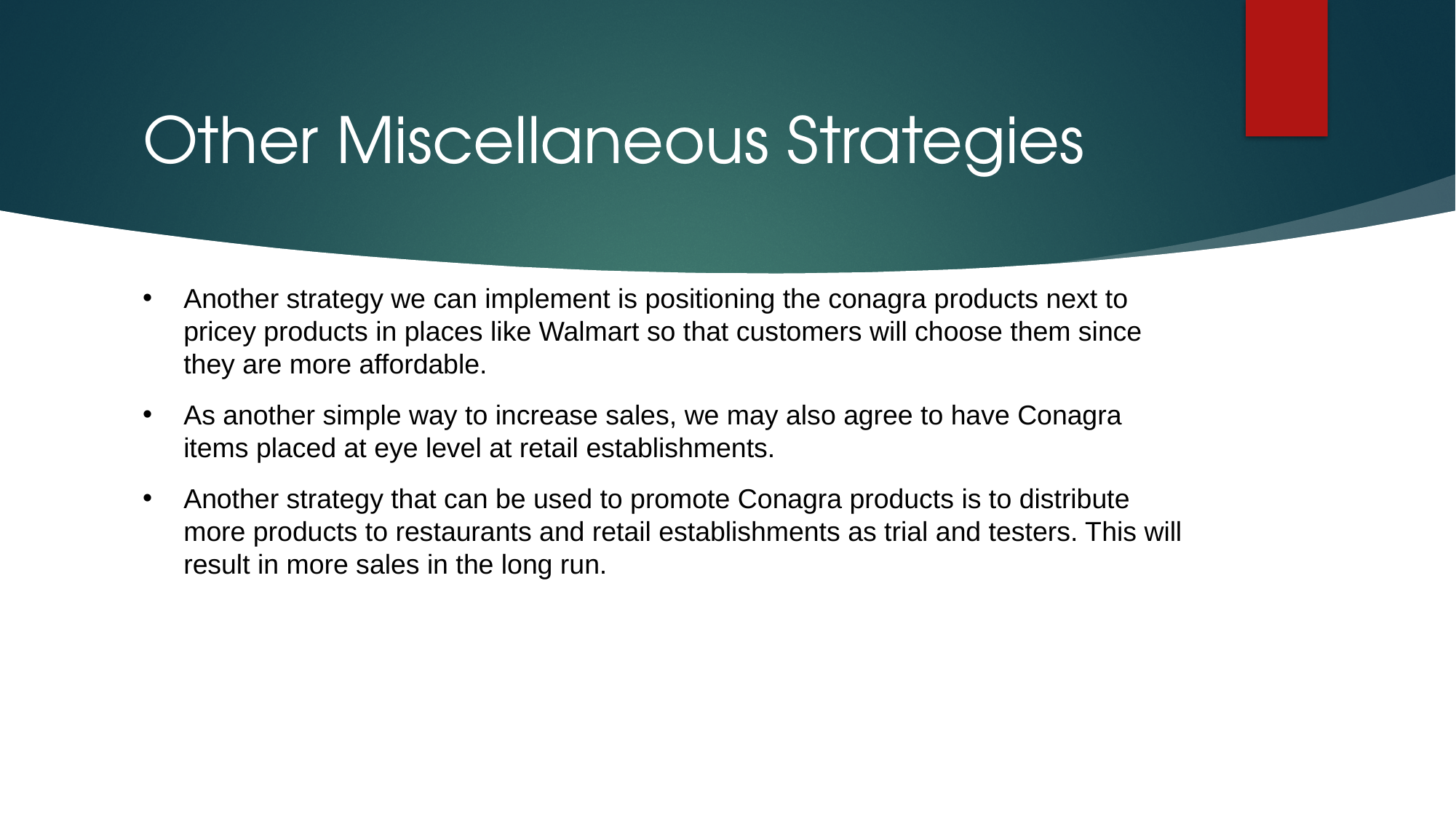

# Other Miscellaneous Strategies

Another strategy we can implement is positioning the conagra products next to pricey products in places like Walmart so that customers will choose them since they are more affordable.
As another simple way to increase sales, we may also agree to have Conagra items placed at eye level at retail establishments.
Another strategy that can be used to promote Conagra products is to distribute more products to restaurants and retail establishments as trial and testers. This will result in more sales in the long run.